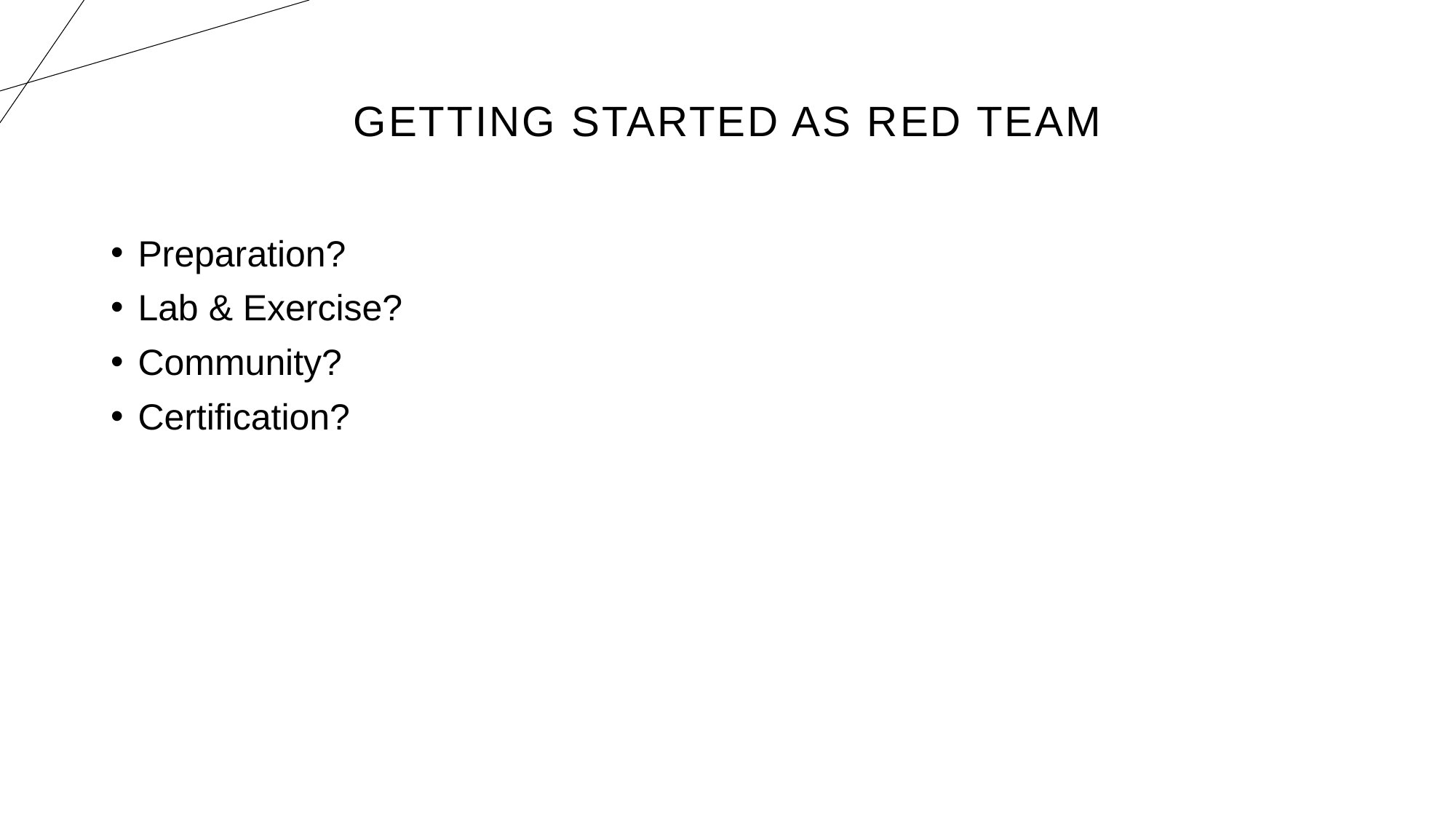

# Getting started as red team
Preparation?
Lab & Exercise?
Community?
Certification?